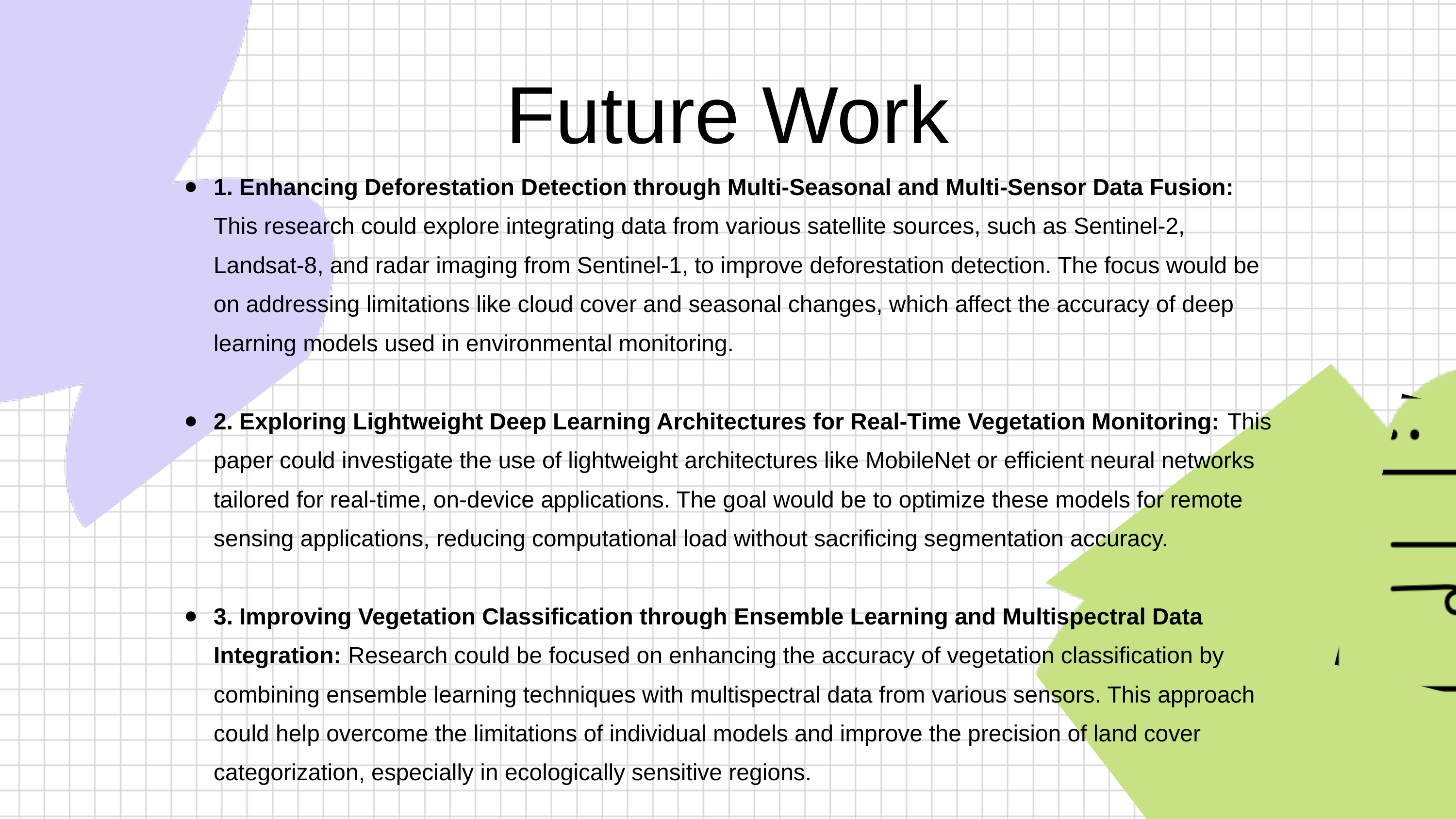

Future Work
1. Enhancing Deforestation Detection through Multi-Seasonal and Multi-Sensor Data Fusion: This research could explore integrating data from various satellite sources, such as Sentinel-2, Landsat-8, and radar imaging from Sentinel-1, to improve deforestation detection. The focus would be on addressing limitations like cloud cover and seasonal changes, which affect the accuracy of deep learning models used in environmental monitoring.

2. Exploring Lightweight Deep Learning Architectures for Real-Time Vegetation Monitoring: This paper could investigate the use of lightweight architectures like MobileNet or efficient neural networks tailored for real-time, on-device applications. The goal would be to optimize these models for remote sensing applications, reducing computational load without sacrificing segmentation accuracy.

3. Improving Vegetation Classification through Ensemble Learning and Multispectral Data Integration: Research could be focused on enhancing the accuracy of vegetation classification by combining ensemble learning techniques with multispectral data from various sensors. This approach could help overcome the limitations of individual models and improve the precision of land cover categorization, especially in ecologically sensitive regions.